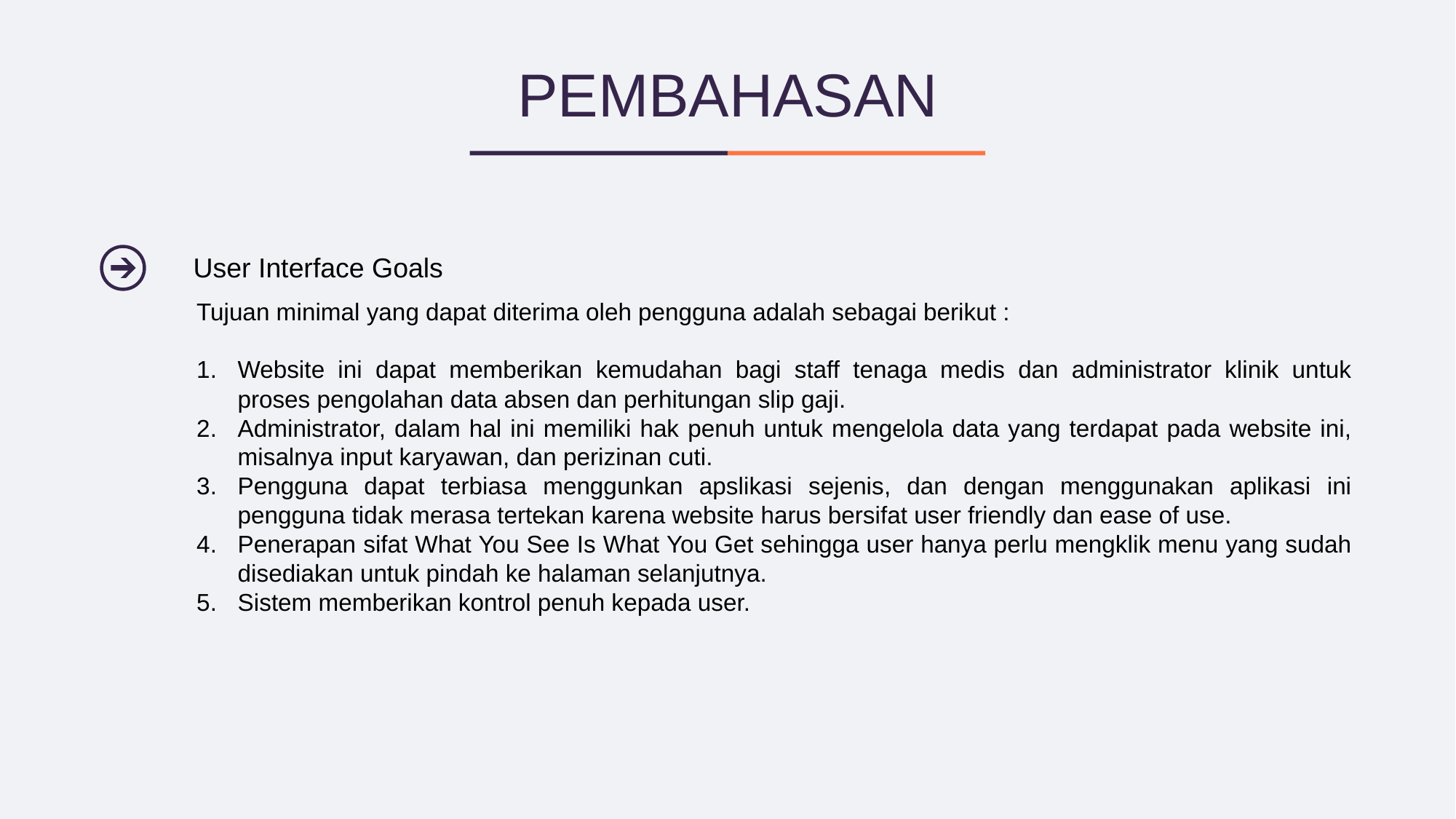

# PEMBAHASAN

User Interface Goals
Tujuan minimal yang dapat diterima oleh pengguna adalah sebagai berikut :

Website ini dapat memberikan kemudahan bagi staff tenaga medis dan administrator klinik untuk proses pengolahan data absen dan perhitungan slip gaji.
Administrator, dalam hal ini memiliki hak penuh untuk mengelola data yang terdapat pada website ini, misalnya input karyawan, dan perizinan cuti.
Pengguna dapat terbiasa menggunkan apslikasi sejenis, dan dengan menggunakan aplikasi ini pengguna tidak merasa tertekan karena website harus bersifat user friendly dan ease of use.
Penerapan sifat What You See Is What You Get sehingga user hanya perlu mengklik menu yang sudah disediakan untuk pindah ke halaman selanjutnya.
Sistem memberikan kontrol penuh kepada user.